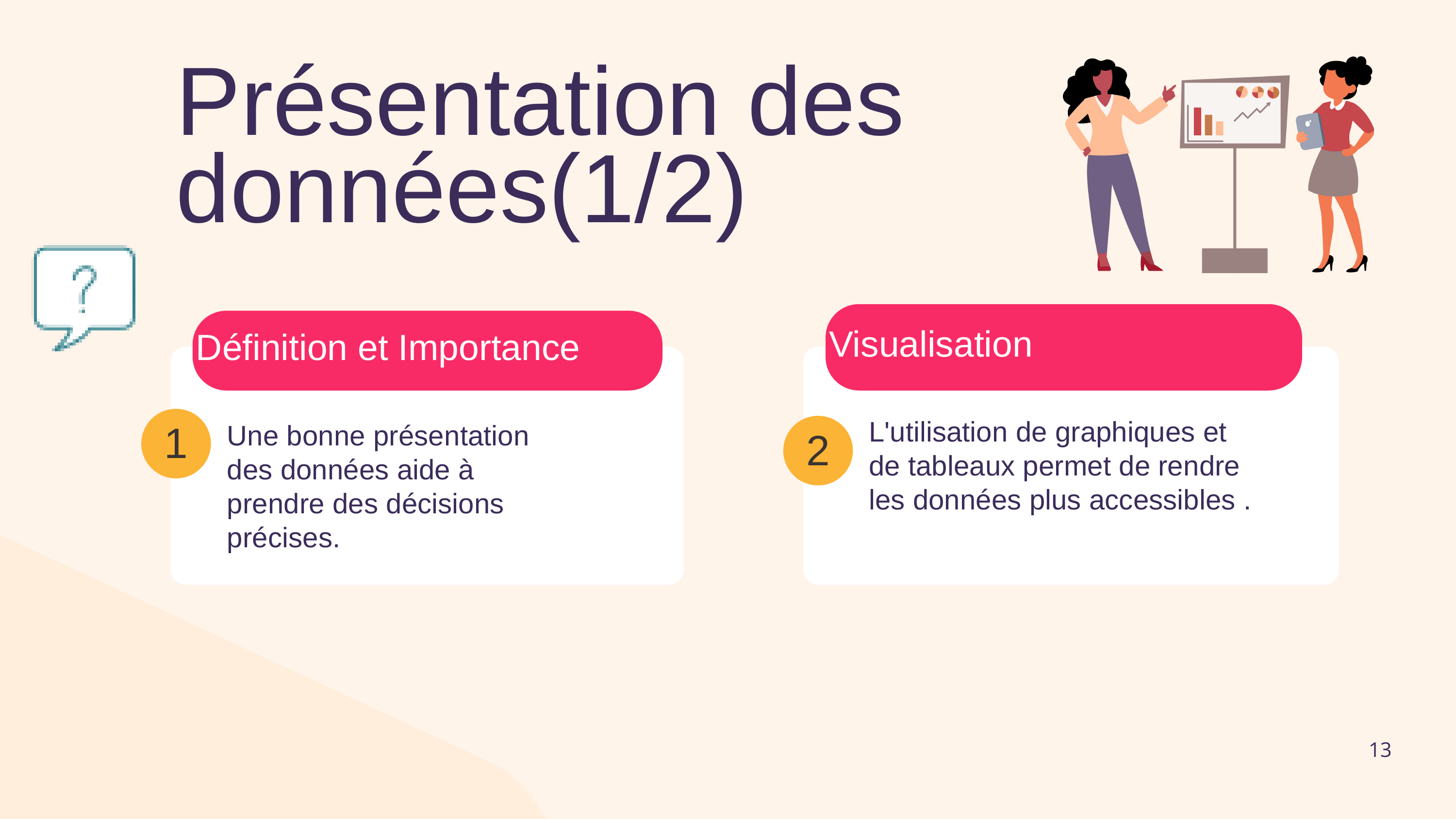

Présentation des données(1/2)

Visualisation

Définition et Importance

1
L'utilisation de graphiques et de tableaux permet de rendre les données plus accessibles .

2
Une bonne présentation des données aide à prendre des décisions précises.

13